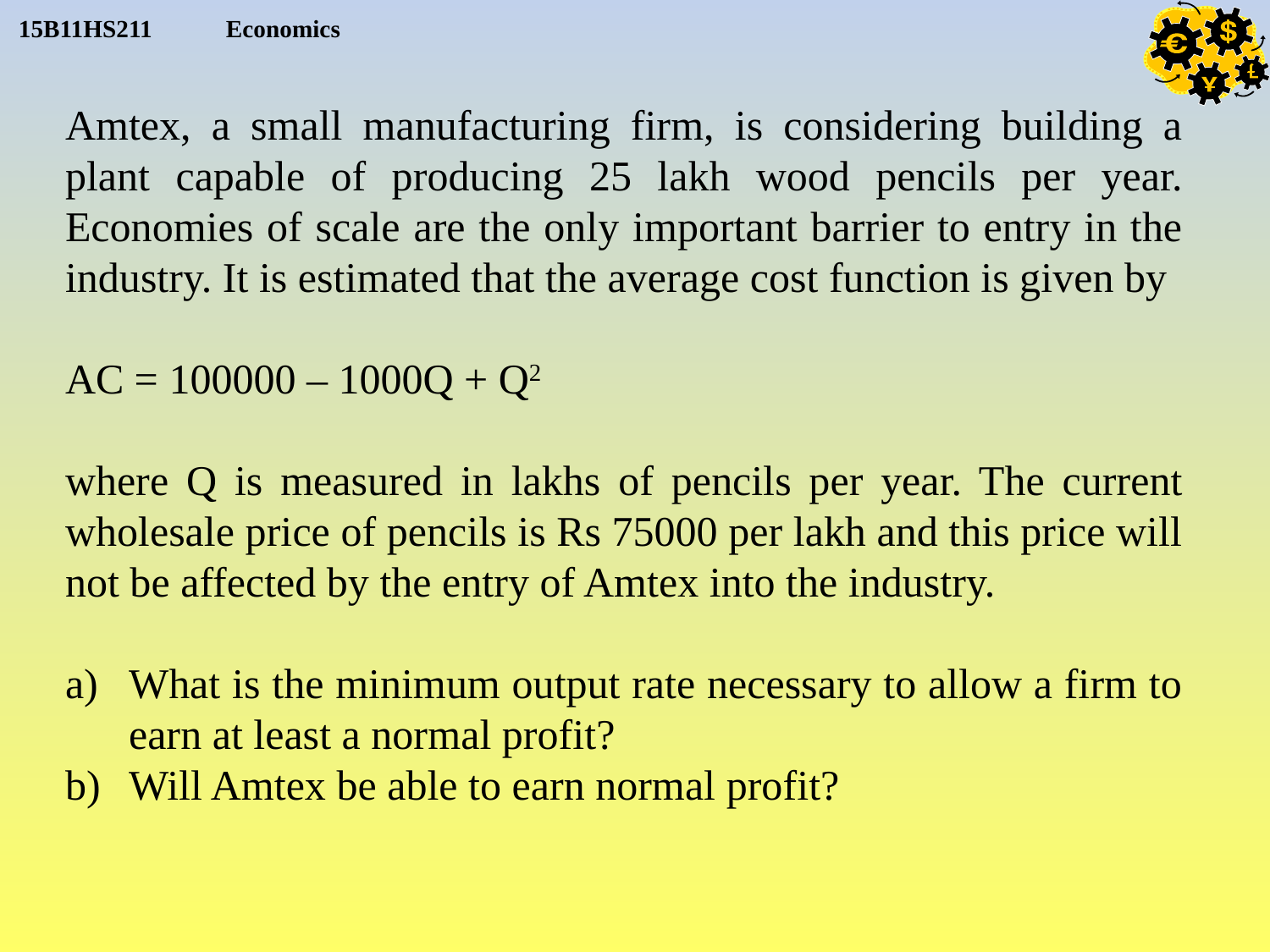

Amtex, a small manufacturing firm, is considering building a plant capable of producing 25 lakh wood pencils per year. Economies of scale are the only important barrier to entry in the industry. It is estimated that the average cost function is given by

AC = 100000 – 1000Q + Q2

where Q is measured in lakhs of pencils per year. The current wholesale price of pencils is Rs 75000 per lakh and this price will not be affected by the entry of Amtex into the industry.

What is the minimum output rate necessary to allow a firm to earn at least a normal profit?
Will Amtex be able to earn normal profit?